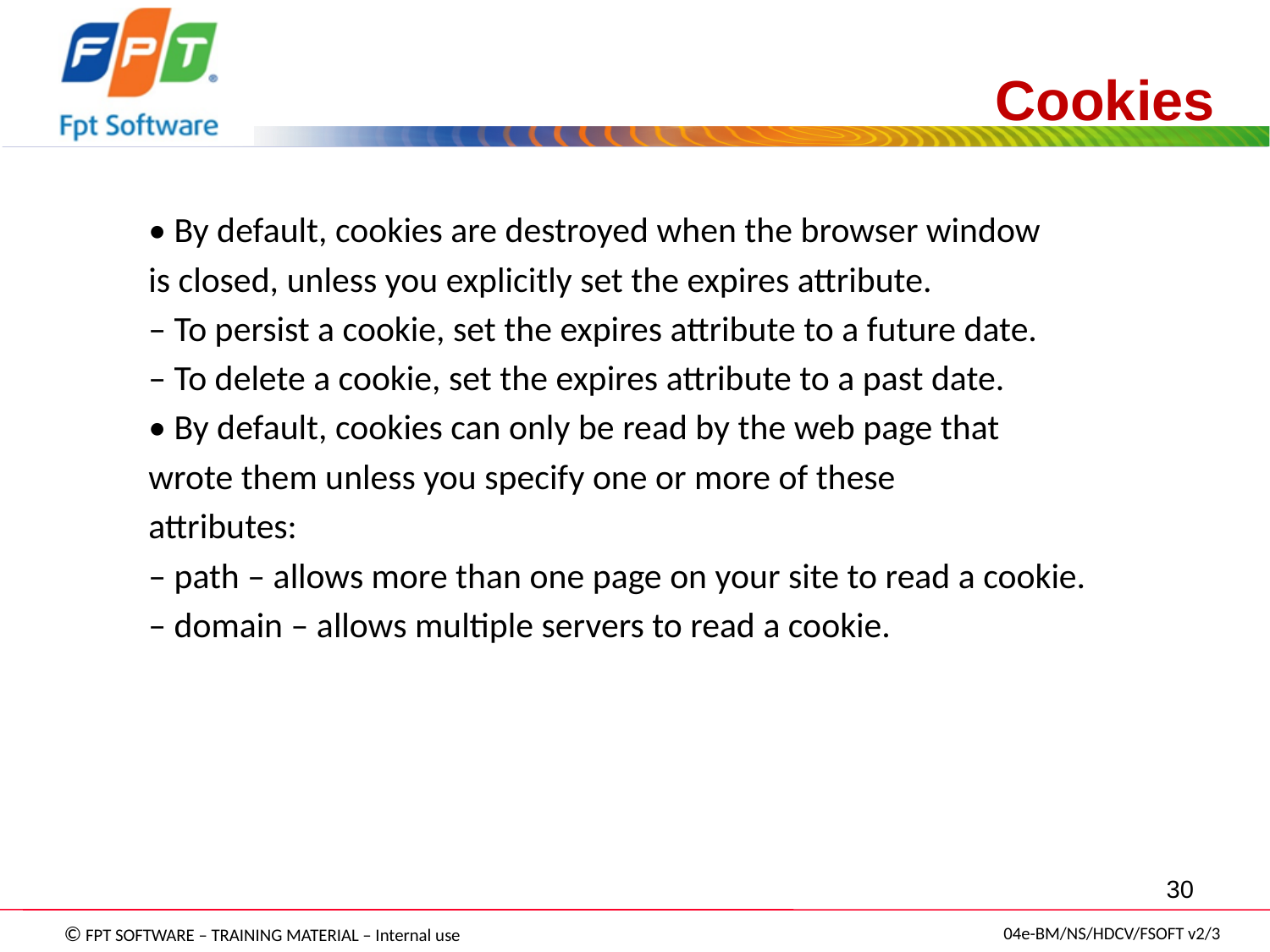

Cookies
• By default, cookies are destroyed when the browser window
is closed, unless you explicitly set the expires attribute.
– To persist a cookie, set the expires attribute to a future date.
– To delete a cookie, set the expires attribute to a past date.
• By default, cookies can only be read by the web page that
wrote them unless you specify one or more of these
attributes:
– path – allows more than one page on your site to read a cookie.
– domain – allows multiple servers to read a cookie.
30